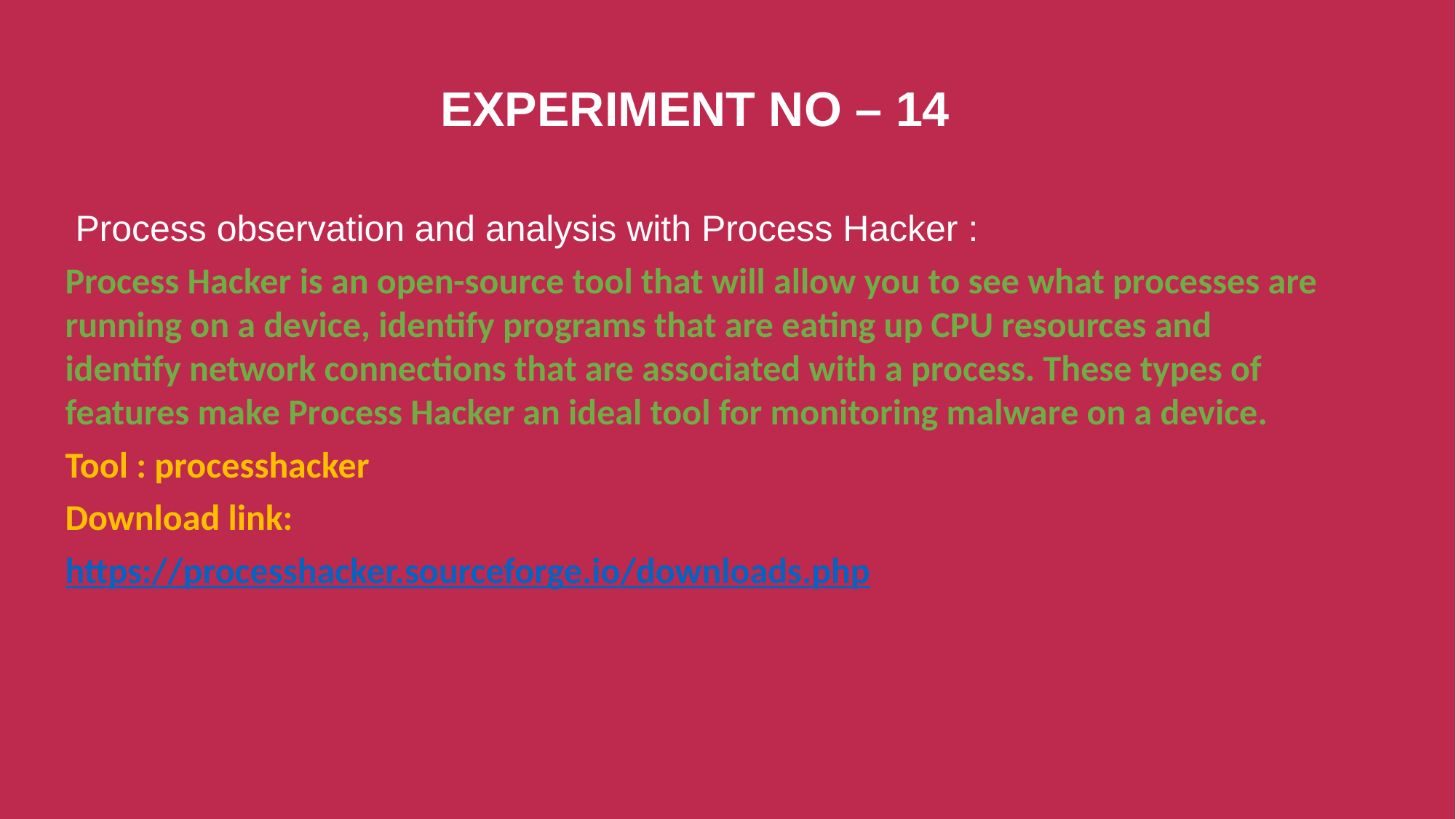

EXPERIMENT NO – 14

 Process observation and analysis with Process Hacker :
Process Hacker is an open-source tool that will allow you to see what processes are running on a device, identify programs that are eating up CPU resources and identify network connections that are associated with a process. These types of features make Process Hacker an ideal tool for monitoring malware on a device.
Tool : processhacker
Download link:
https://processhacker.sourceforge.io/downloads.php